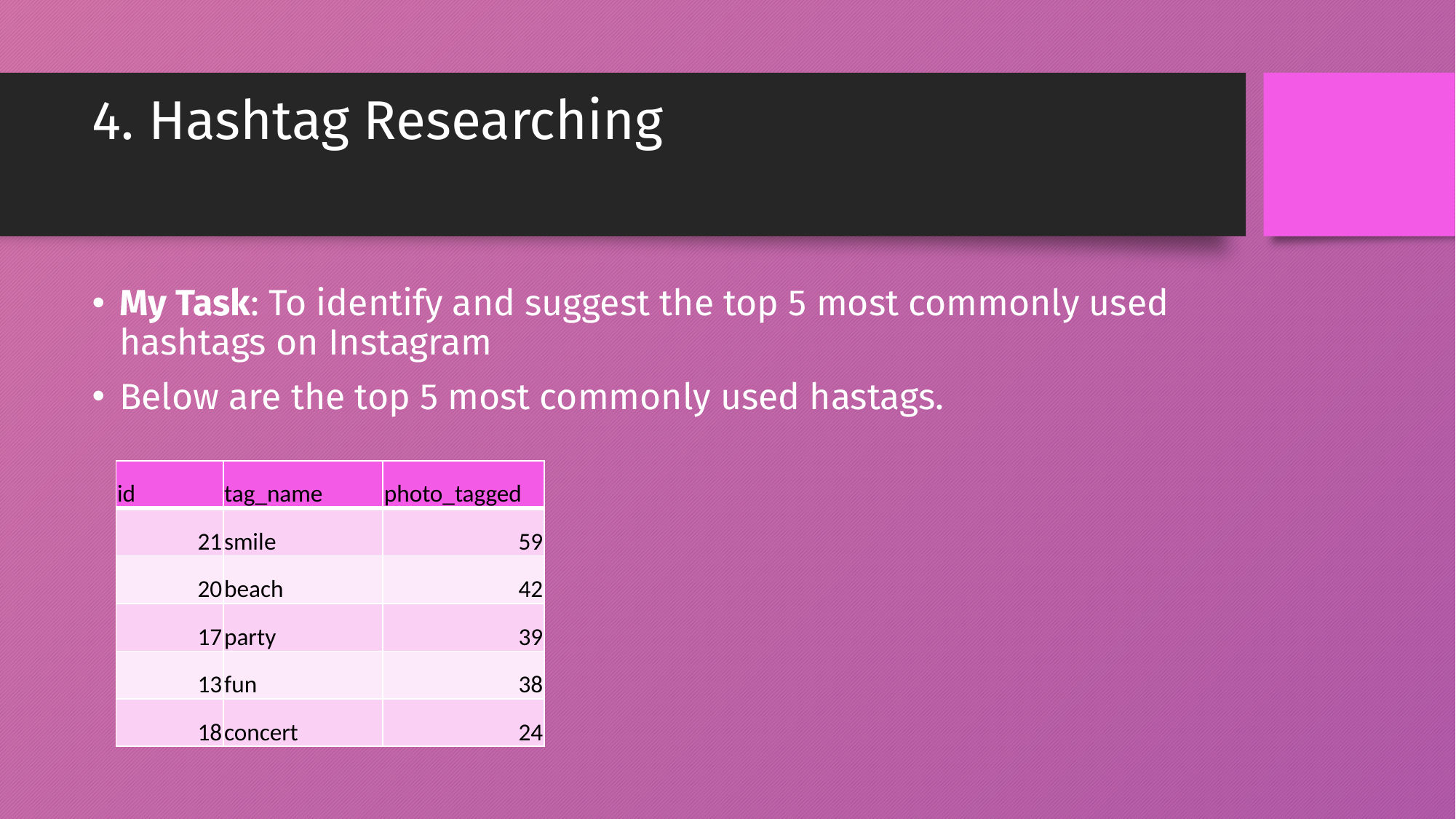

# 4. Hashtag Researching
My Task: To identify and suggest the top 5 most commonly used hashtags on Instagram
Below are the top 5 most commonly used hastags.

| id | tag\_name | photo\_tagged |
| --- | --- | --- |
| 21 | smile | 59 |
| 20 | beach | 42 |
| 17 | party | 39 |
| 13 | fun | 38 |
| 18 | concert | 24 |